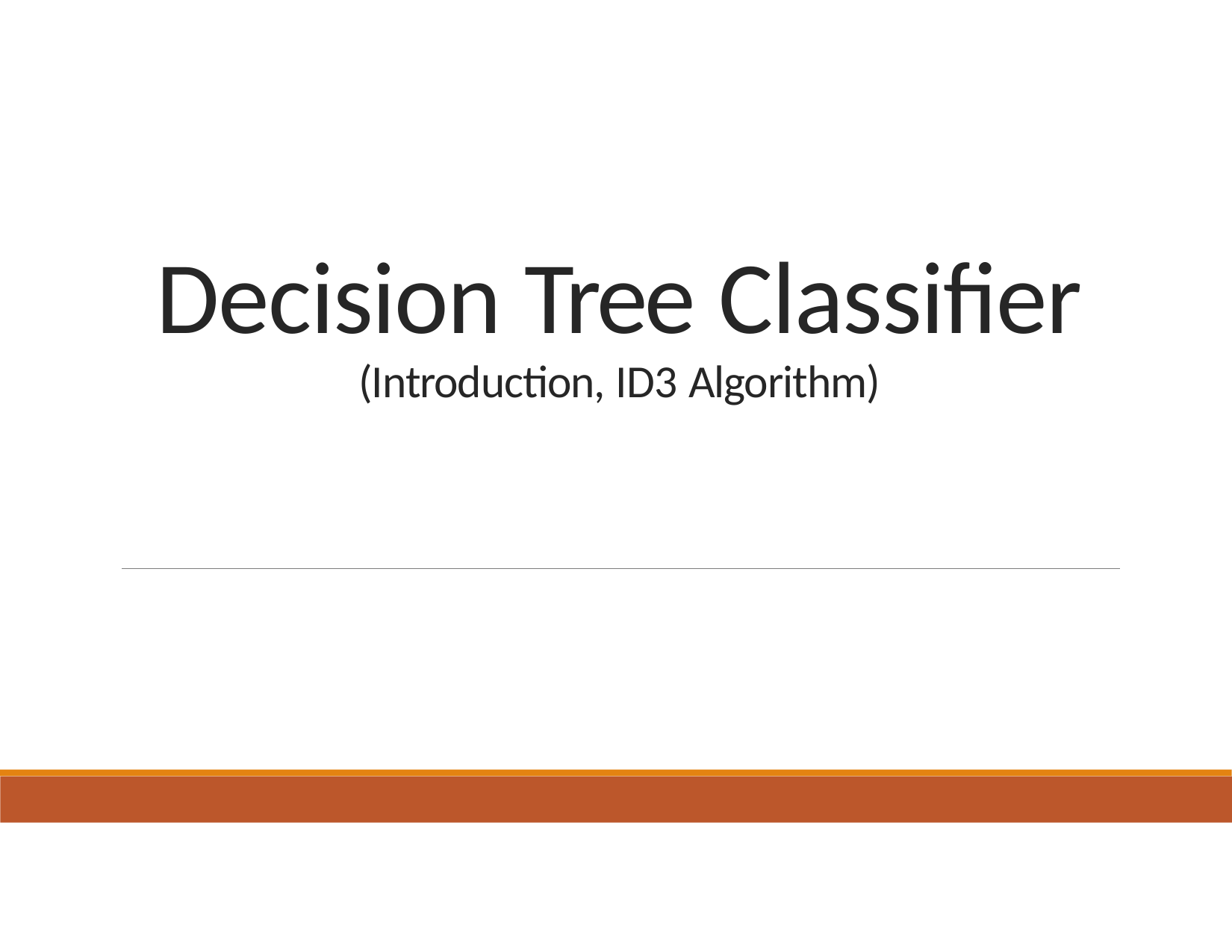

# Decision Tree Classifier
(Introduction, ID3 Algorithm)